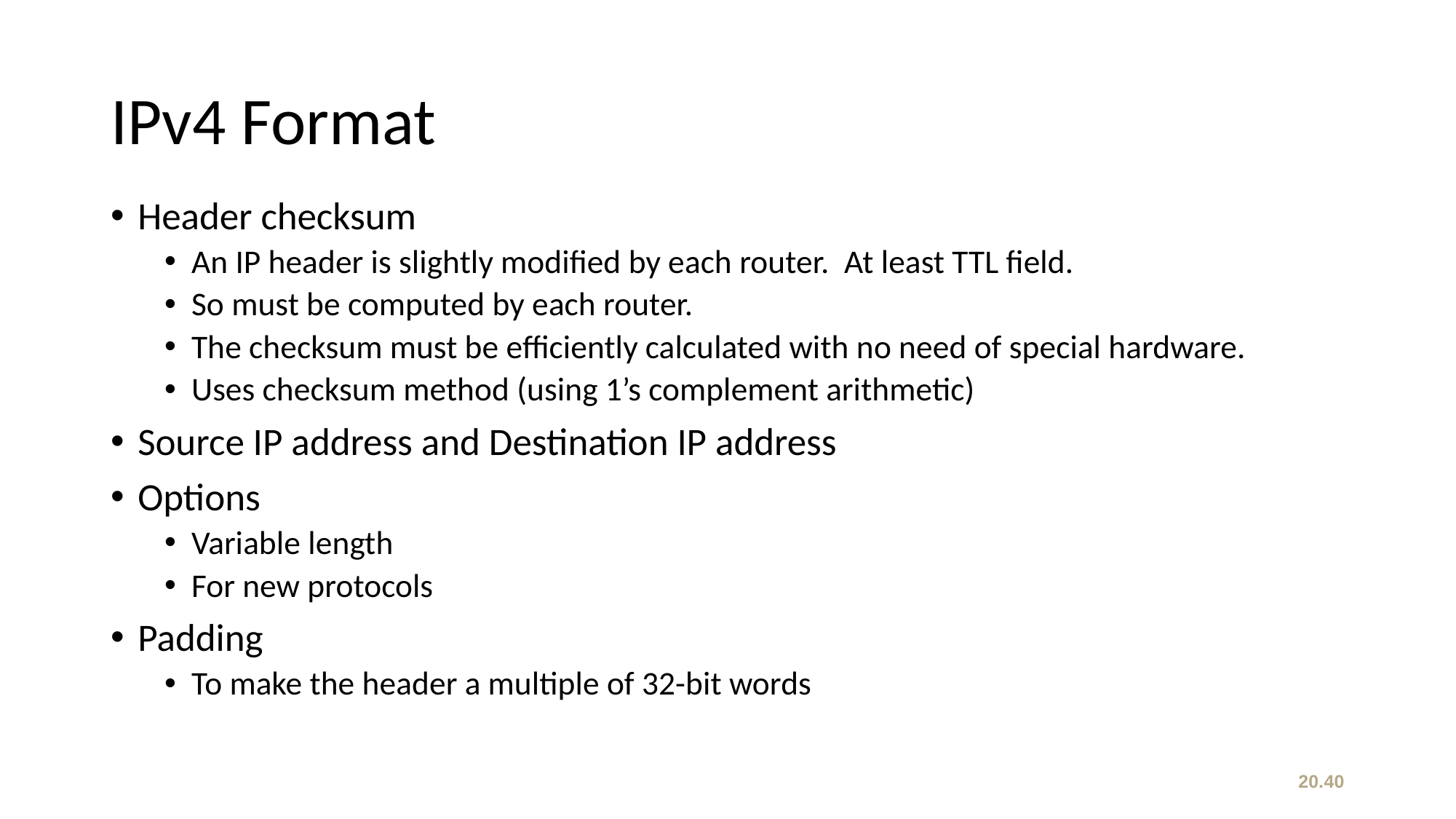

# IPv4 Format
Header checksum
An IP header is slightly modified by each router.  At least TTL field.
So must be computed by each router.
The checksum must be efficiently calculated with no need of special hardware.
Uses checksum method (using 1’s complement arithmetic)
Source IP address and Destination IP address
Options
Variable length
For new protocols
Padding
To make the header a multiple of 32-bit words
20.40